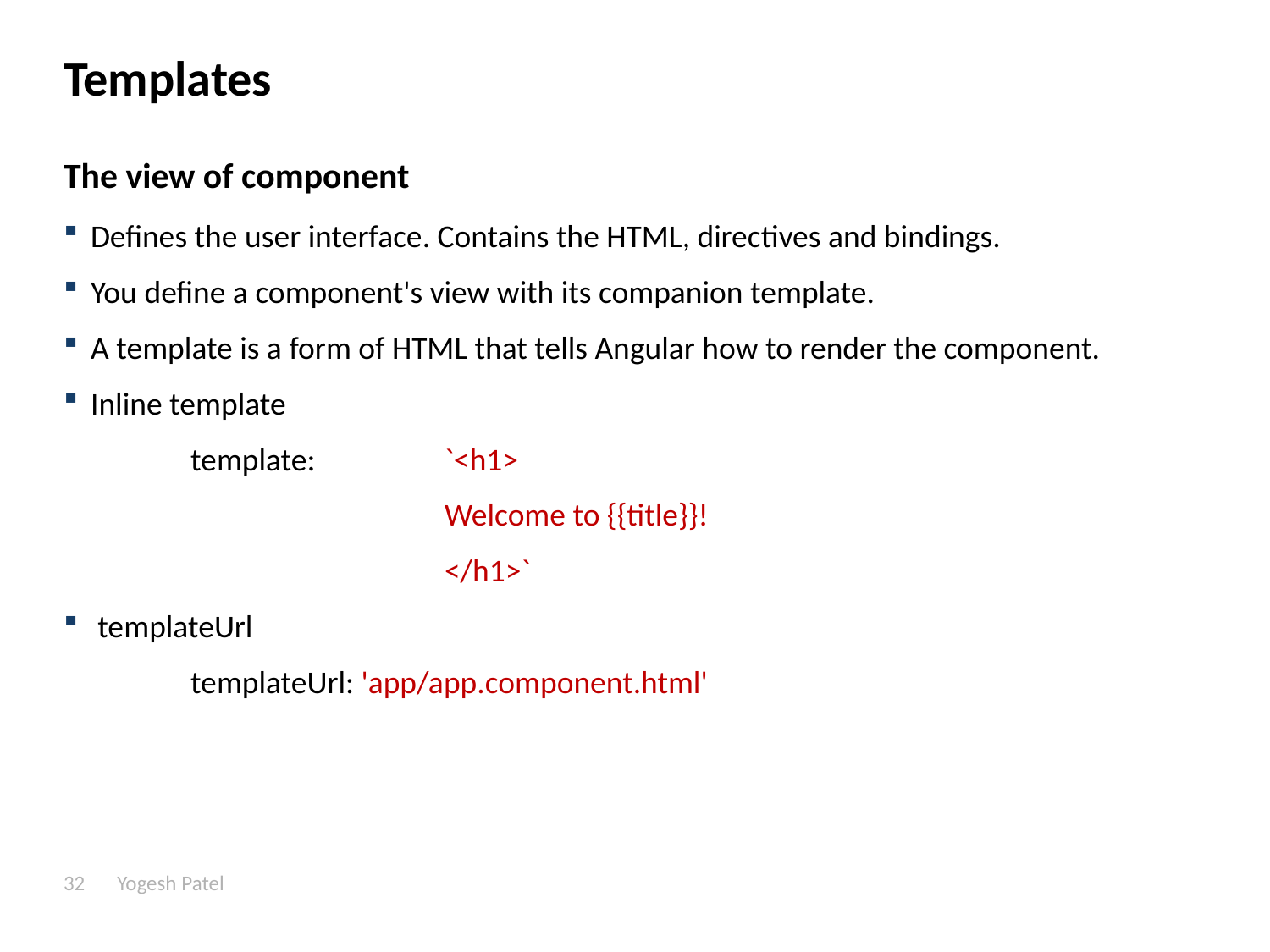

# Templates
The view of component
Defines the user interface. Contains the HTML, directives and bindings.
You define a component's view with its companion template.
A template is a form of HTML that tells Angular how to render the component.
Inline template
	template: 	`<h1>
			Welcome to {{title}}!
			</h1>`
 templateUrl
 	templateUrl: 'app/app.component.html'

32
Yogesh Patel